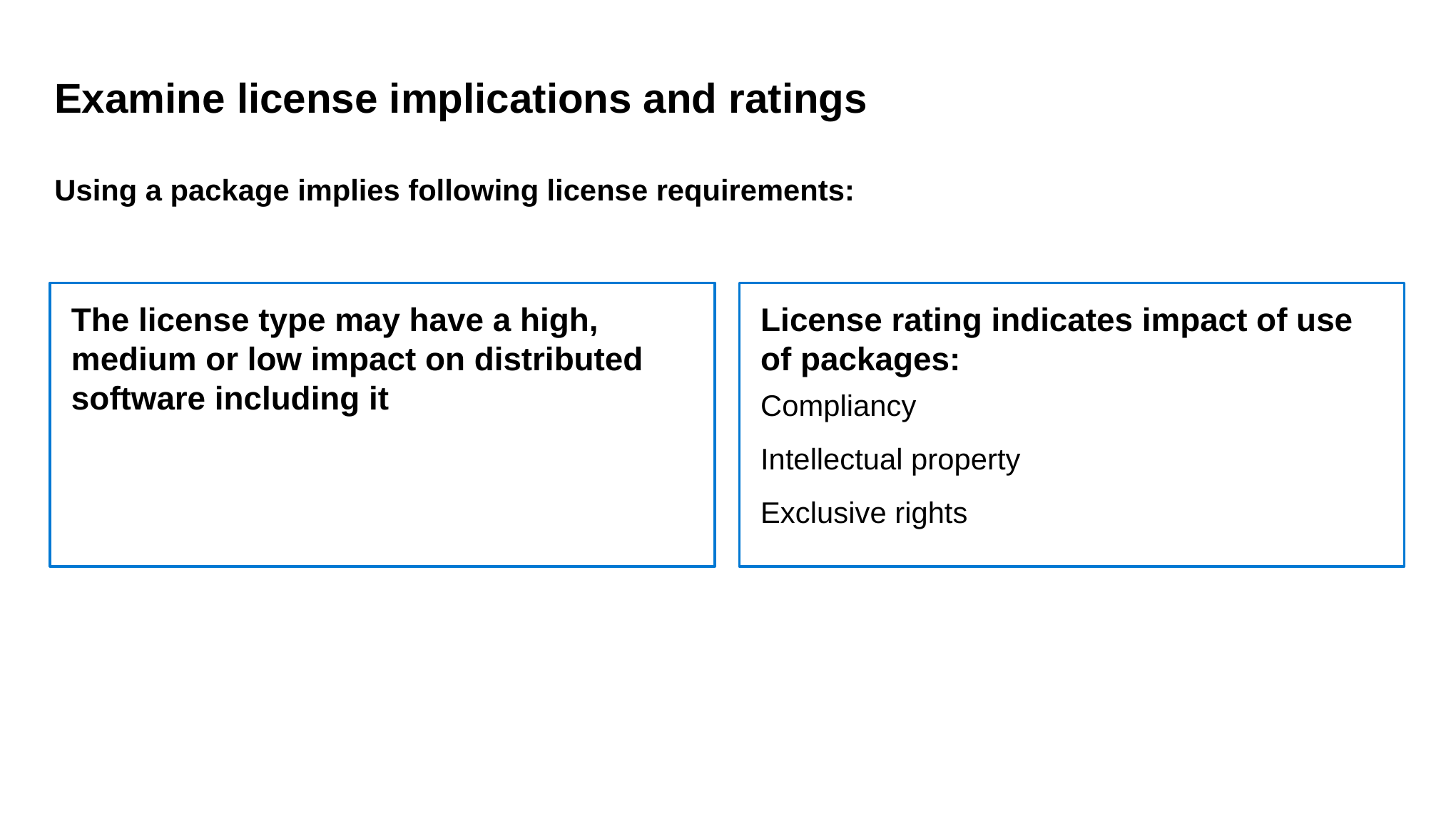

# Examine license implications and ratings
Using a package implies following license requirements:
The license type may have a high, medium or low impact on distributed software including it
License rating indicates impact of use of packages:
Compliancy
Intellectual property
Exclusive rights